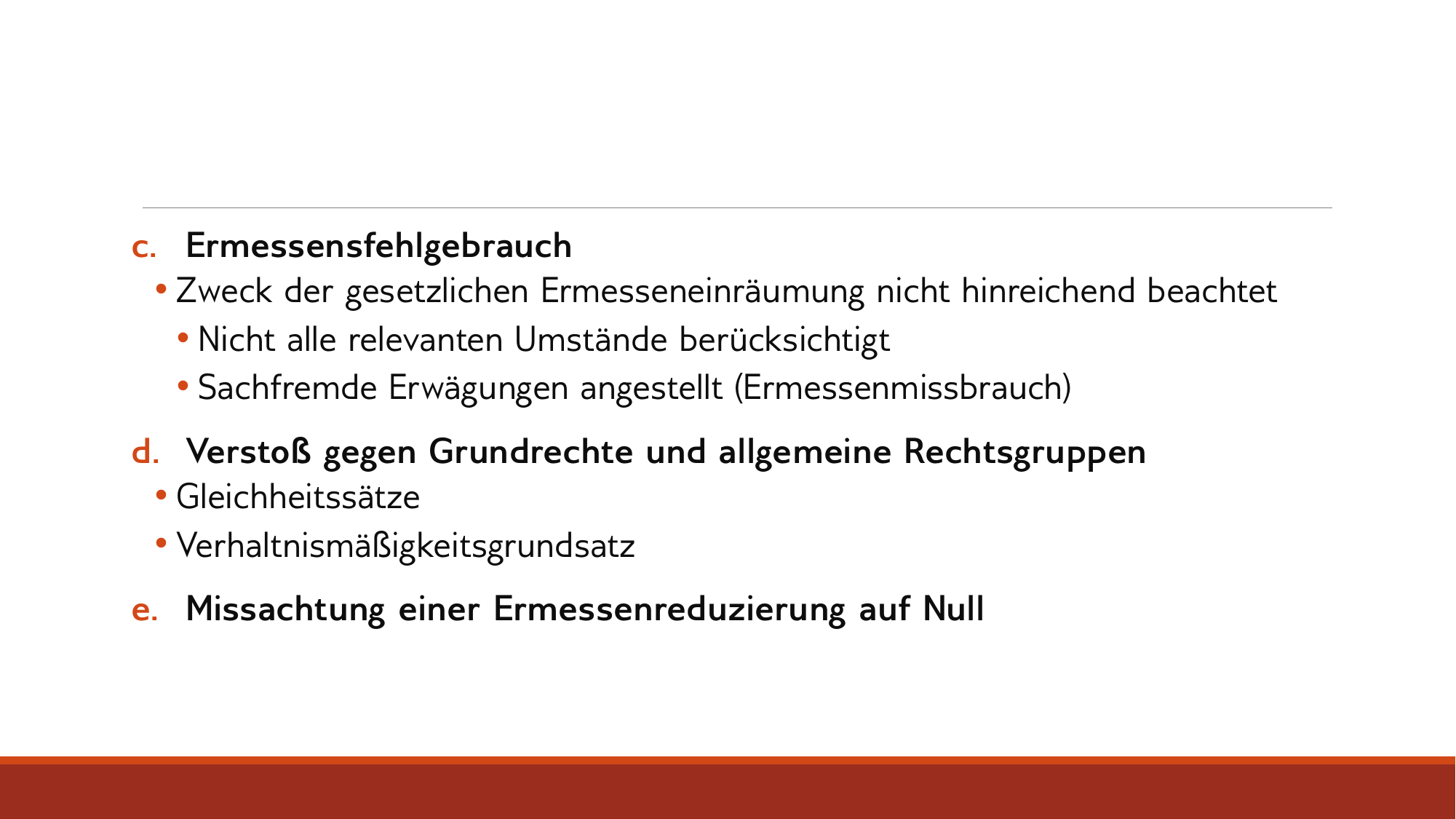

#
Ermessensfehlgebrauch
Zweck der gesetzlichen Ermesseneinräumung nicht hinreichend beachtet
Nicht alle relevanten Umstände berücksichtigt
Sachfremde Erwägungen angestellt (Ermessenmissbrauch)
Verstoß gegen Grundrechte und allgemeine Rechtsgruppen
Gleichheitssätze
Verhaltnismäßigkeitsgrundsatz
Missachtung einer Ermessenreduzierung auf Null